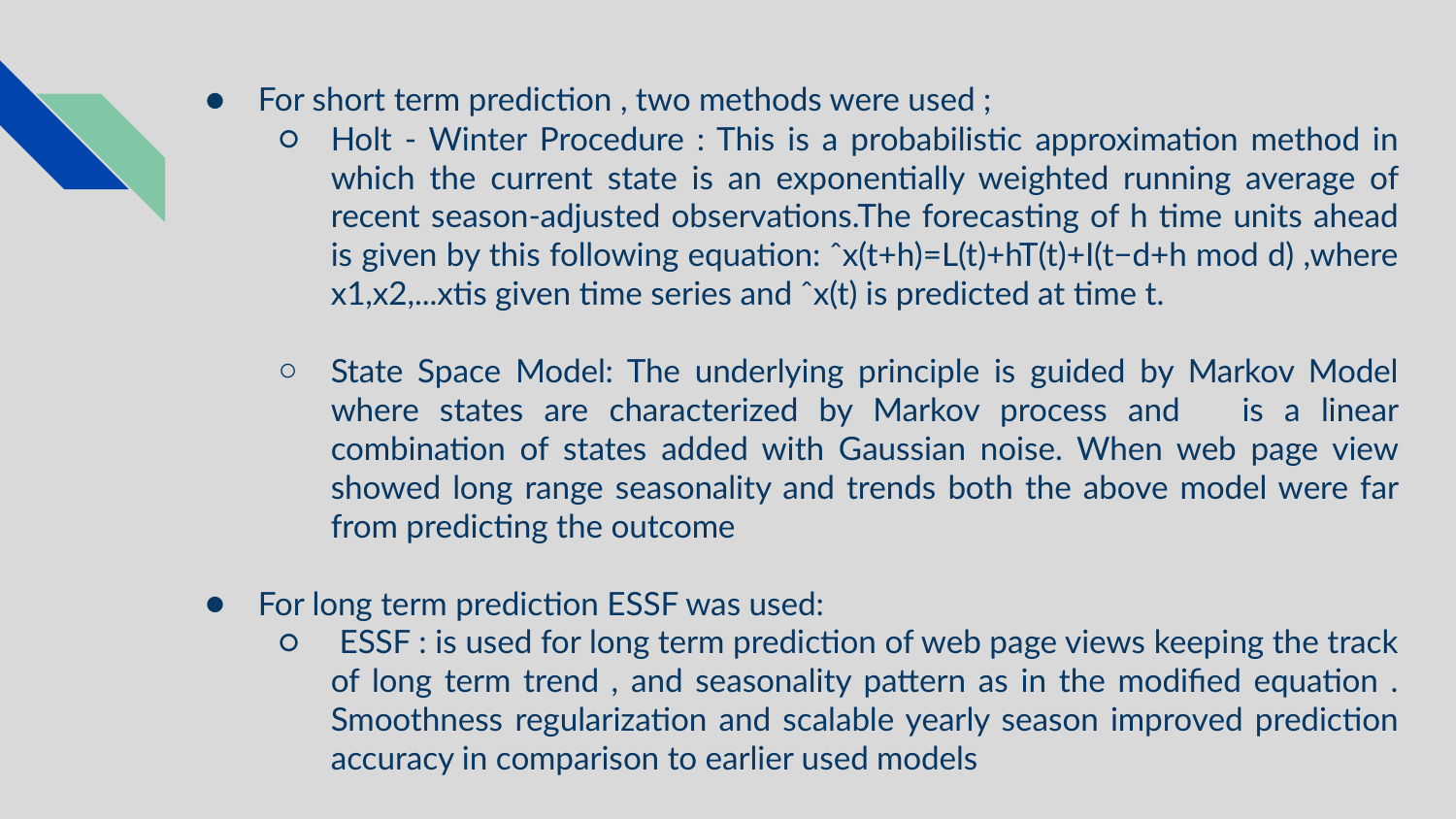

For short term prediction , two methods were used ;
Holt - Winter Procedure : This is a probabilistic approximation method in which the current state is an exponentially weighted running average of recent season-adjusted observations.The forecasting of h time units ahead is given by this following equation: ˆx(t+h)=L(t)+hT(t)+I(t−d+h mod d) ,where x1,x2,...xtis given time series and ˆx(t) is predicted at time t.

State Space Model: The underlying principle is guided by Markov Model where states are characterized by Markov process and   is a linear combination of states added with Gaussian noise. When web page view showed long range seasonality and trends both the above model were far from predicting the outcome

For long term prediction ESSF was used:
 ESSF : is used for long term prediction of web page views keeping the track of long term trend , and seasonality pattern as in the modified equation . Smoothness regularization and scalable yearly season improved prediction accuracy in comparison to earlier used models